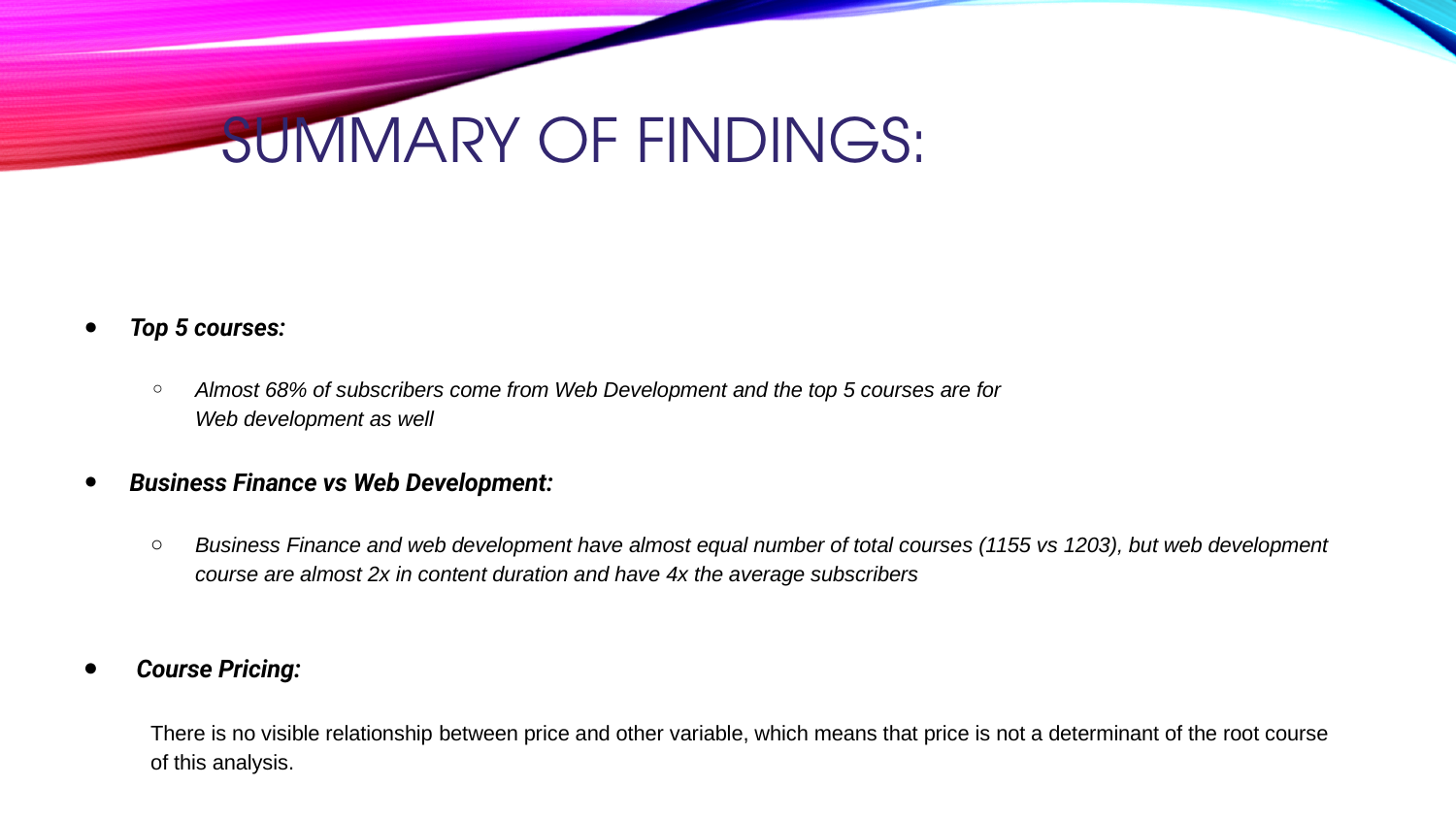

# Summary of findings:

Top 5 courses:
Almost 68% of subscribers come from Web Development and the top 5 courses are for
Web development as well
Business Finance vs Web Development:
Business Finance and web development have almost equal number of total courses (1155 vs 1203), but web development course are almost 2x in content duration and have 4x the average subscribers
 Course Pricing:
There is no visible relationship between price and other variable, which means that price is not a determinant of the root course of this analysis.